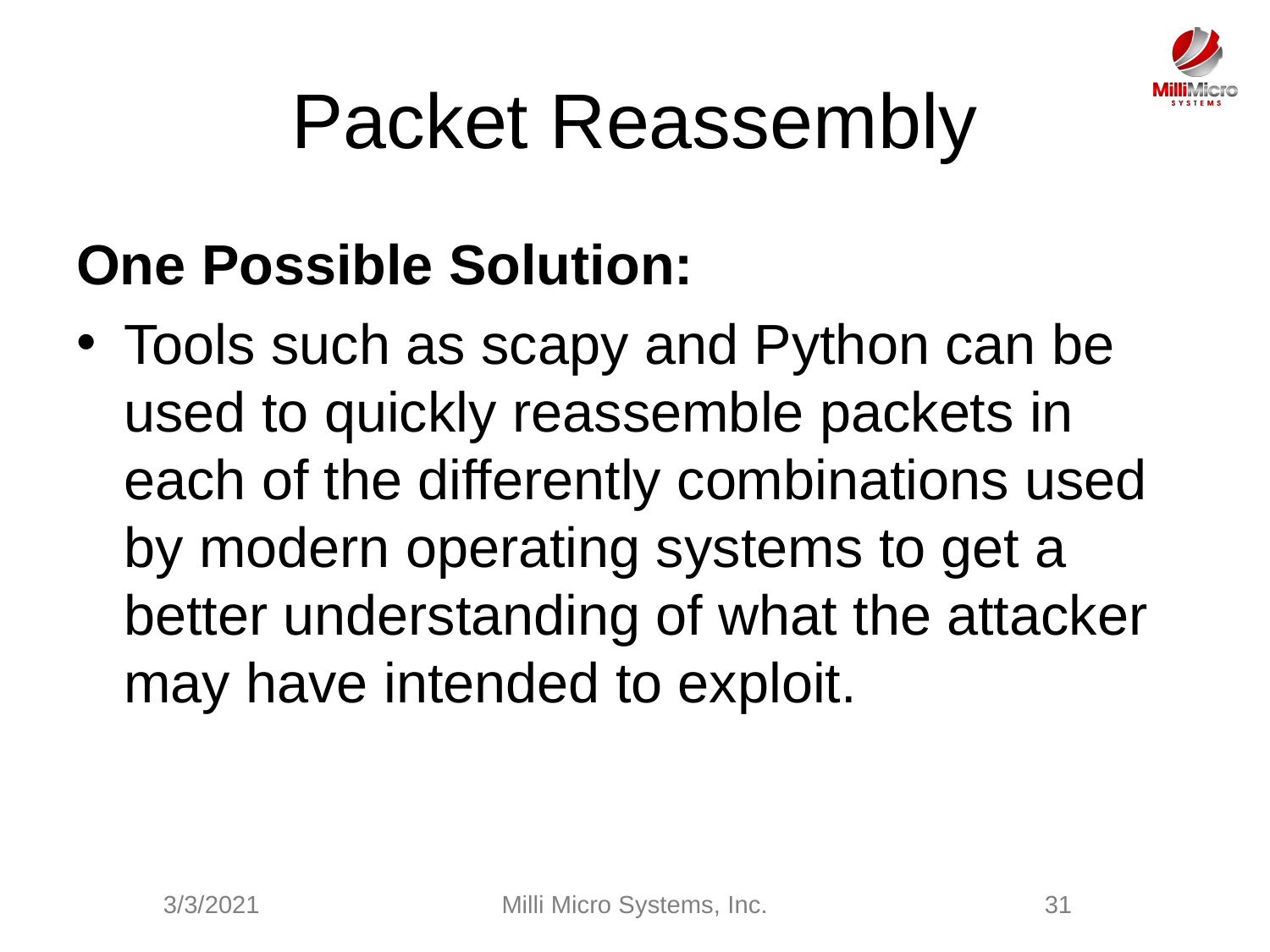

# Packet Reassembly
One Possible Solution:
Tools such as scapy and Python can be used to quickly reassemble packets in each of the differently combinations used by modern operating systems to get a better understanding of what the attacker may have intended to exploit.
3/3/2021
Milli Micro Systems, Inc.
31